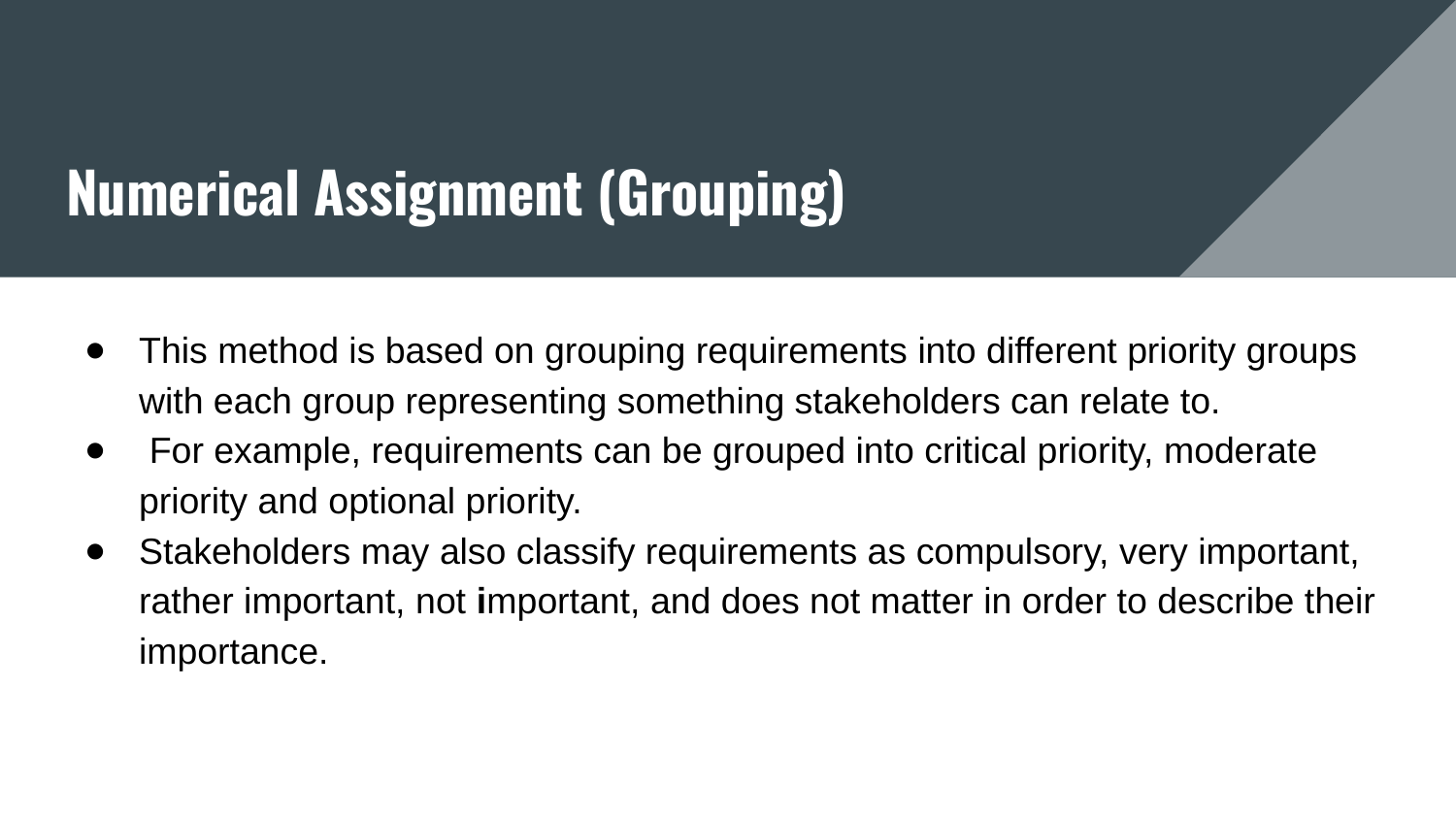

# Numerical Assignment (Grouping)
This method is based on grouping requirements into different priority groups with each group representing something stakeholders can relate to.
 For example, requirements can be grouped into critical priority, moderate priority and optional priority.
Stakeholders may also classify requirements as compulsory, very important, rather important, not important, and does not matter in order to describe their importance.